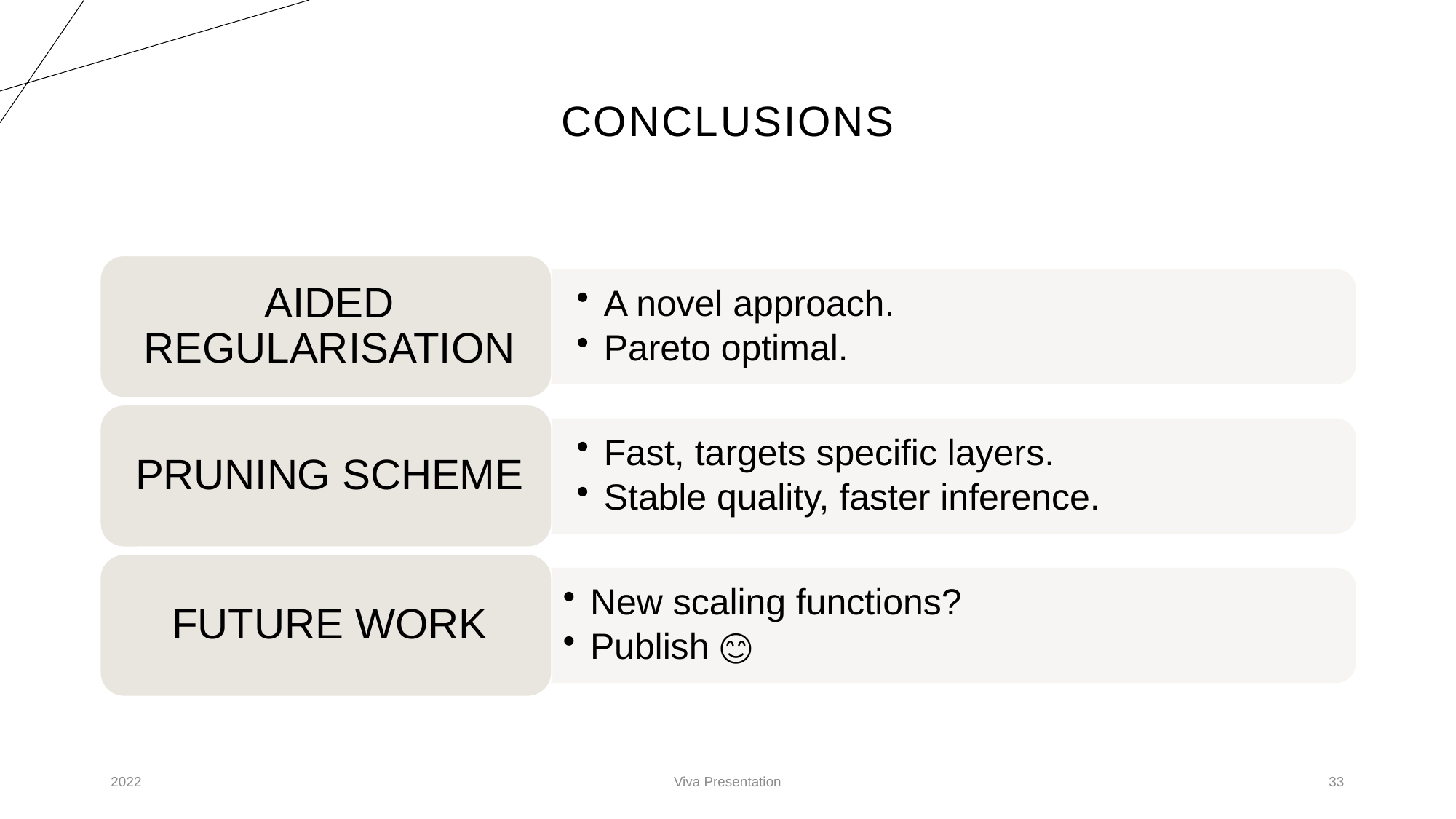

# Conclusions
A novel approach.
Pareto optimal.
AIDED REGULARISATION
Fast, targets specific layers.
Stable quality, faster inference.
PRUNING SCHEME
New scaling functions?
Publish 😊
FUTURE WORK
2022
Viva Presentation
33